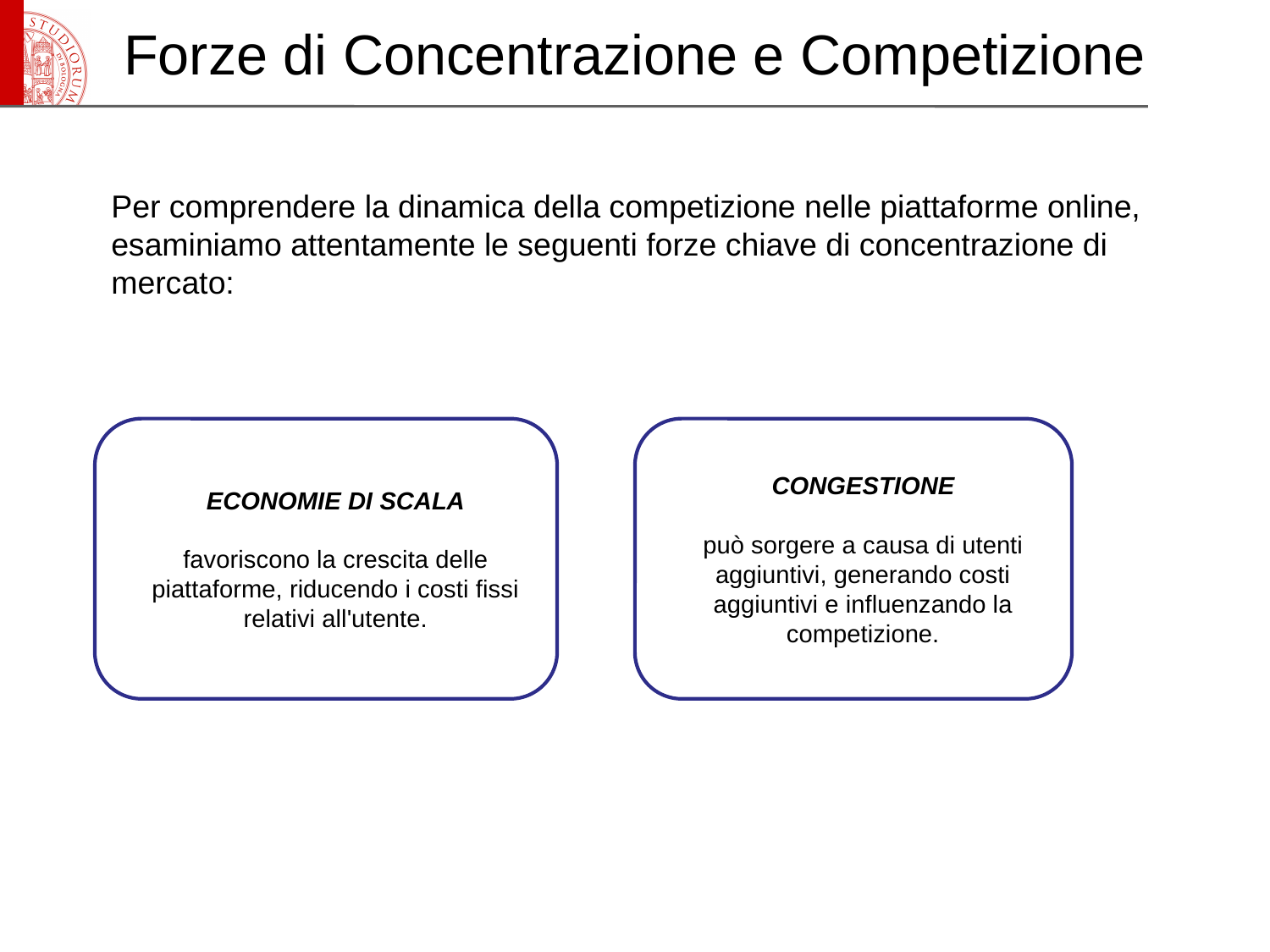

# Forze di Concentrazione e Competizione
Per comprendere la dinamica della competizione nelle piattaforme online, esaminiamo attentamente le seguenti forze chiave di concentrazione di mercato:

ECONOMIE DI SCALA

favoriscono la crescita delle piattaforme, riducendo i costi fissi relativi all'utente.
CONGESTIONE

può sorgere a causa di utenti aggiuntivi, generando costi aggiuntivi e influenzando la competizione.